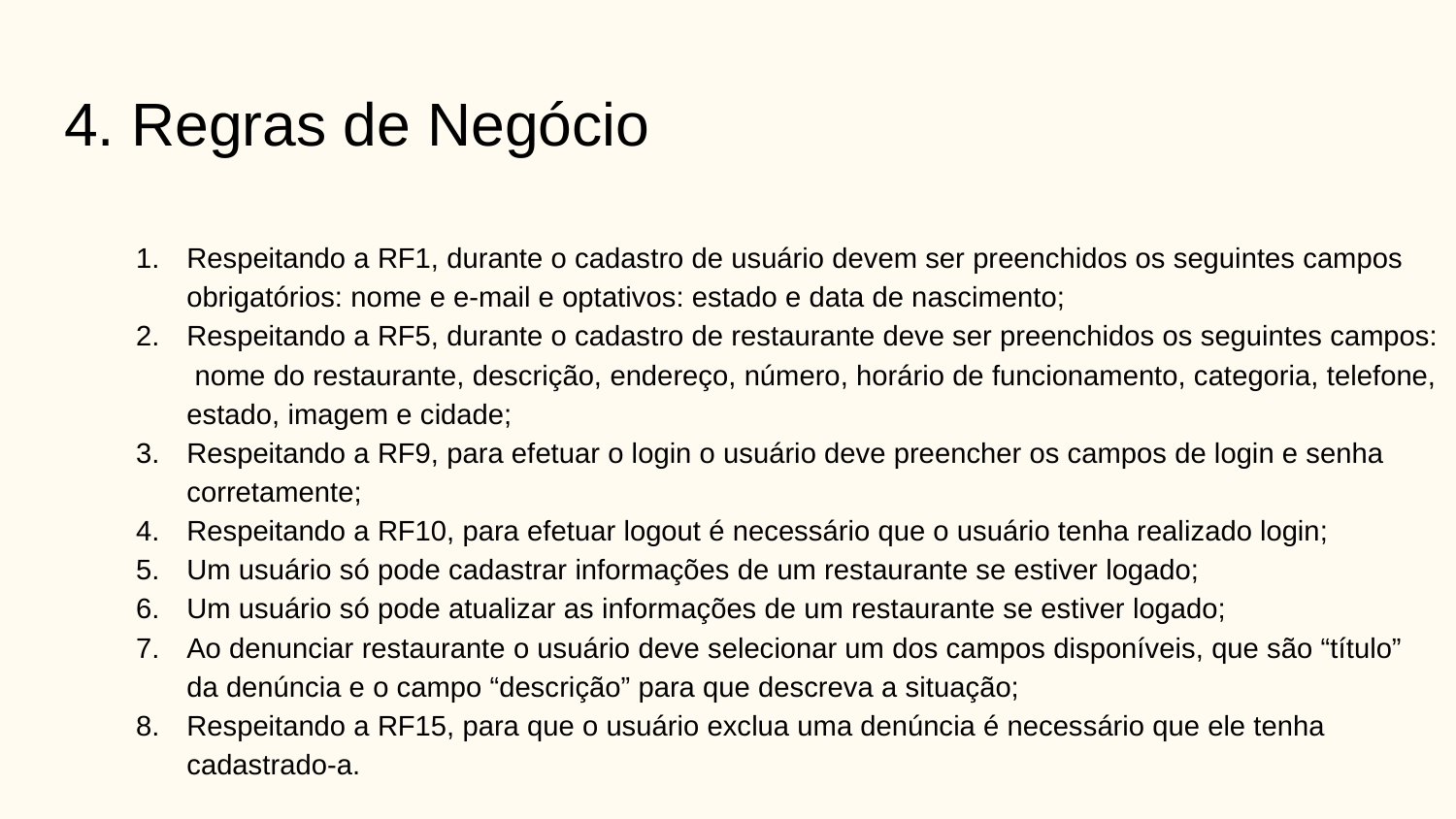

# 4. Regras de Negócio

Respeitando a RF1, durante o cadastro de usuário devem ser preenchidos os seguintes campos obrigatórios: nome e e-mail e optativos: estado e data de nascimento;
Respeitando a RF5, durante o cadastro de restaurante deve ser preenchidos os seguintes campos:  nome do restaurante, descrição, endereço, número, horário de funcionamento, categoria, telefone, estado, imagem e cidade;
Respeitando a RF9, para efetuar o login o usuário deve preencher os campos de login e senha corretamente;
Respeitando a RF10, para efetuar logout é necessário que o usuário tenha realizado login;
Um usuário só pode cadastrar informações de um restaurante se estiver logado;
Um usuário só pode atualizar as informações de um restaurante se estiver logado;
Ao denunciar restaurante o usuário deve selecionar um dos campos disponíveis, que são “título” da denúncia e o campo “descrição” para que descreva a situação;
Respeitando a RF15, para que o usuário exclua uma denúncia é necessário que ele tenha cadastrado-a.